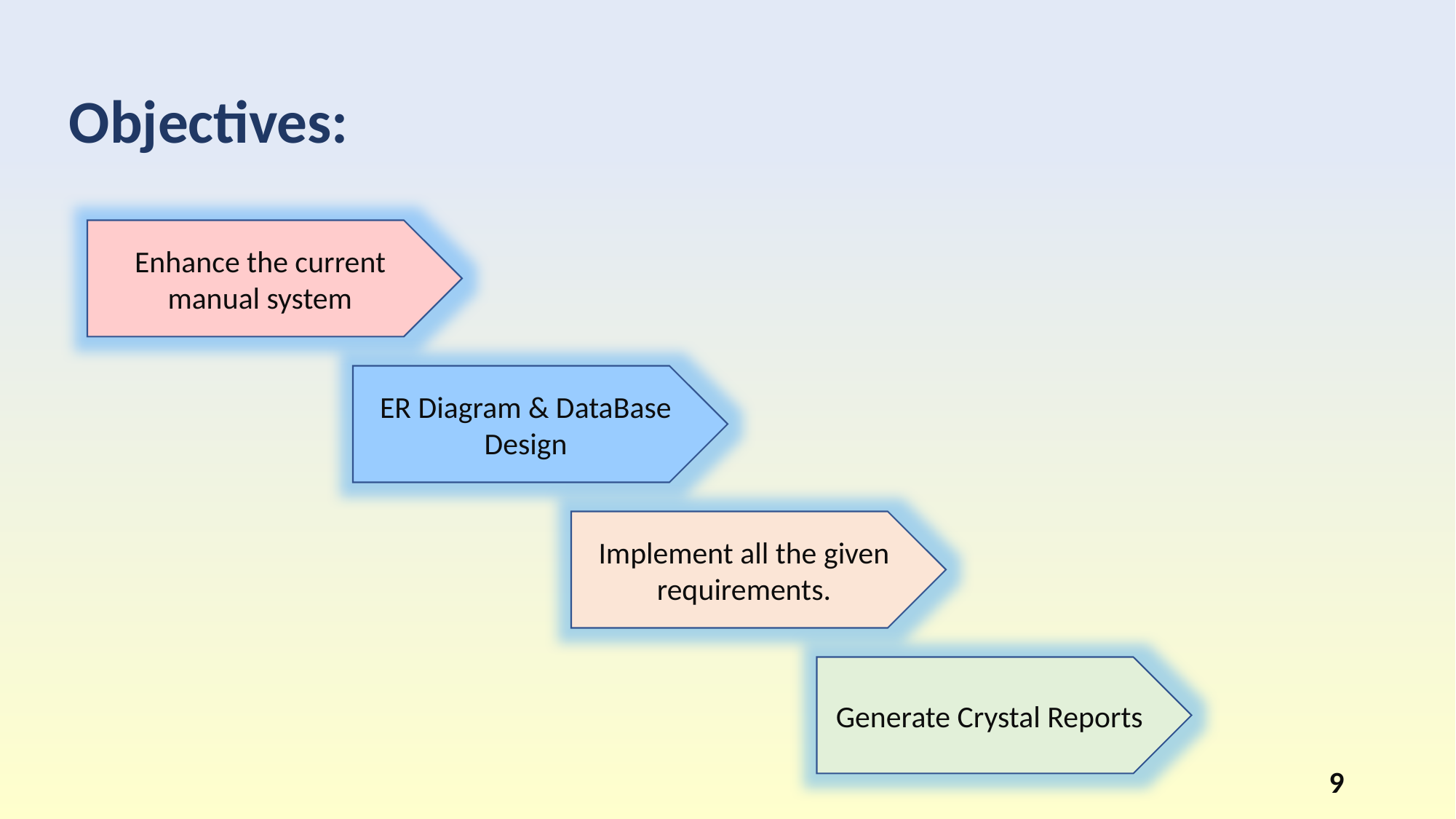

Objectives:
Enhance the current manual system
ER Diagram & DataBase Design
Implement all the given requirements.
Generate Crystal Reports
9